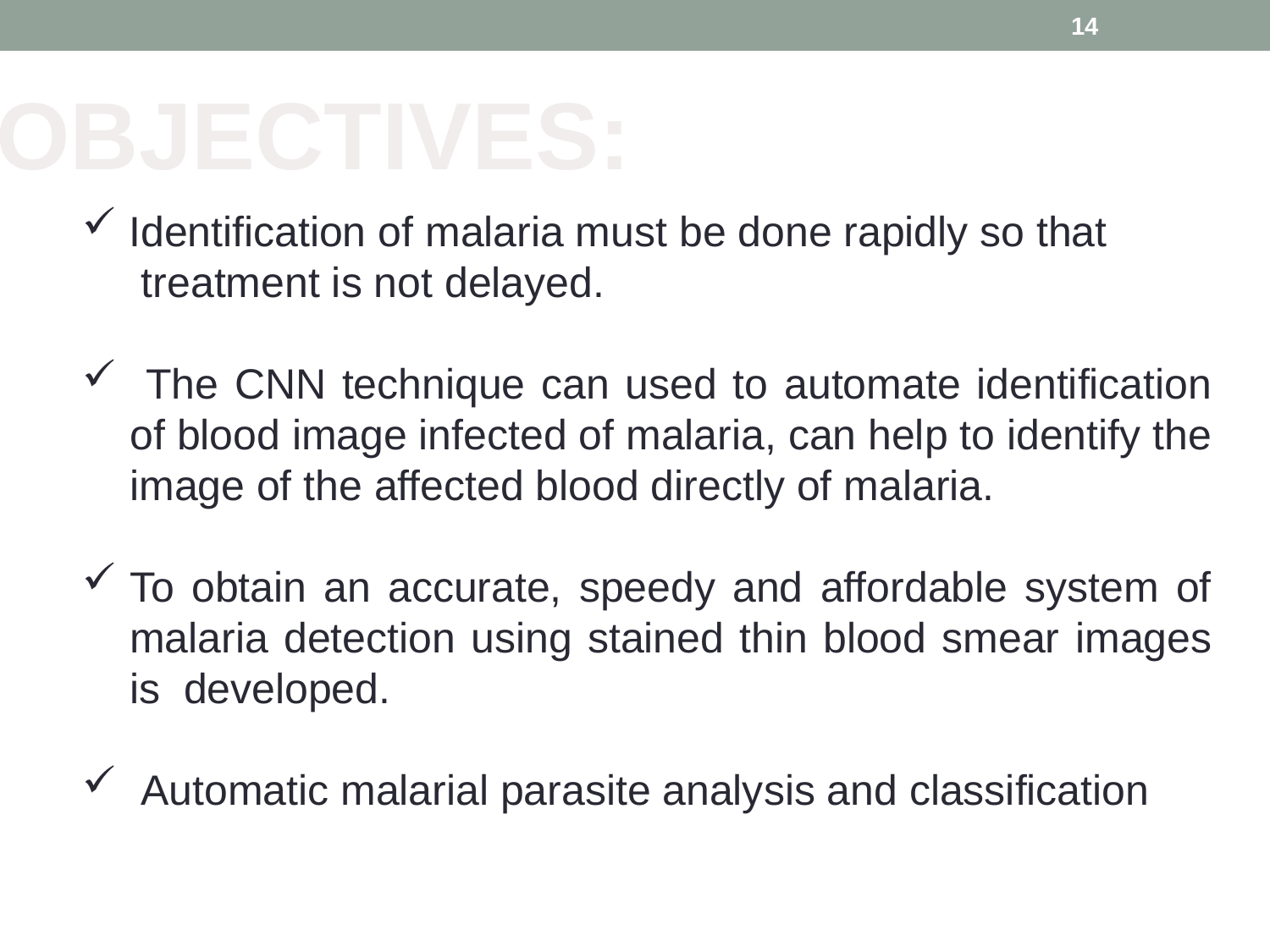

14
OBJECTIVES:
 Identification of malaria must be done rapidly so that
     treatment is not delayed.

 The CNN technique can used to automate identification of blood image infected of malaria, can help to identify the image of the affected blood directly of malaria.

To obtain an accurate, speedy and affordable system of malaria detection using stained thin blood smear images is  developed.

  Automatic malarial parasite analysis and classification